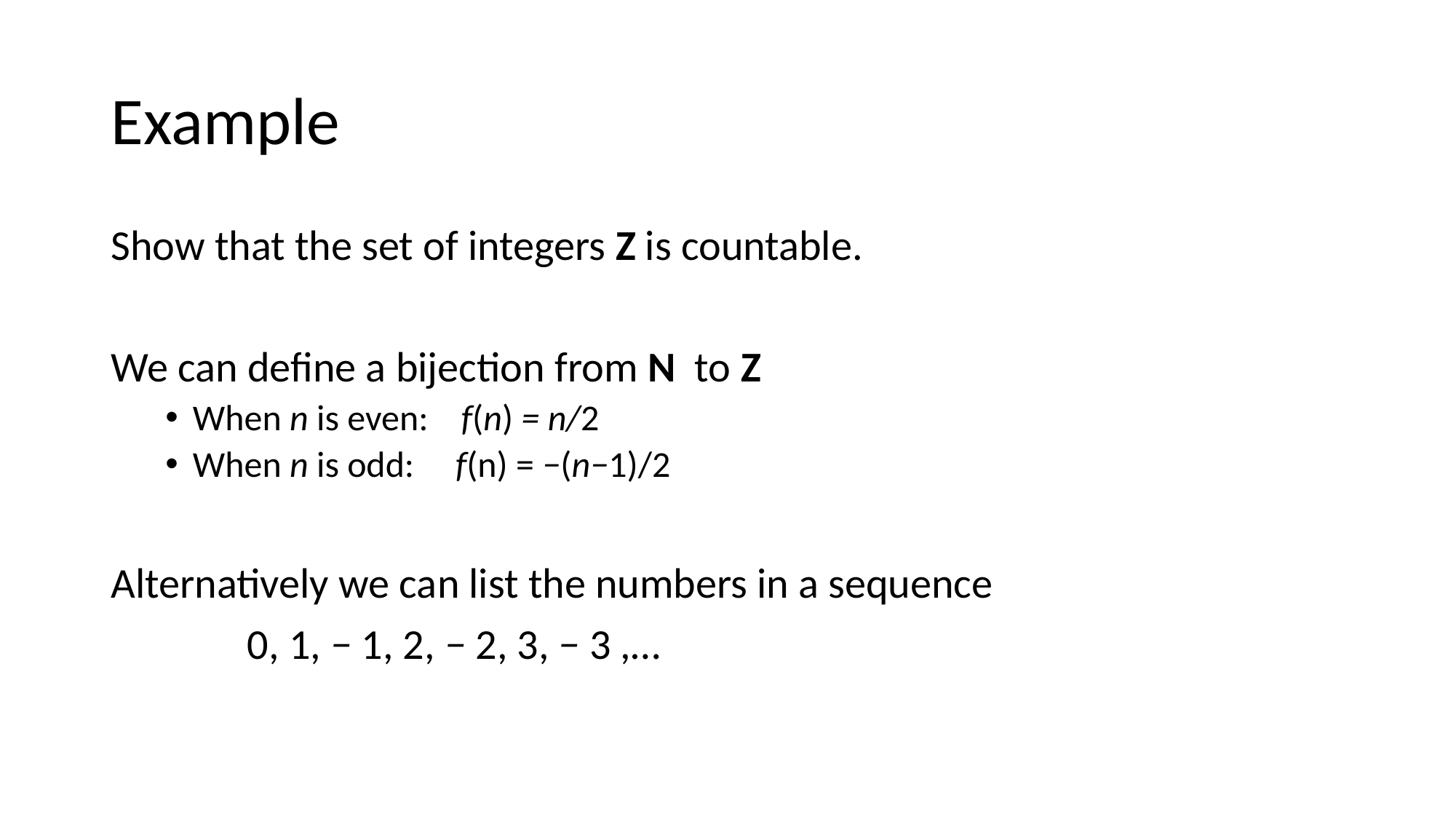

# Example
Show that the set of integers Z is countable.

We can define a bijection from N  to Z
When n is even:    f(n) = n/2
When n is odd:     f(n) = −(n−1)/2

Alternatively we can list the numbers in a sequence
		0, 1, − 1, 2, − 2, 3, − 3 ,…